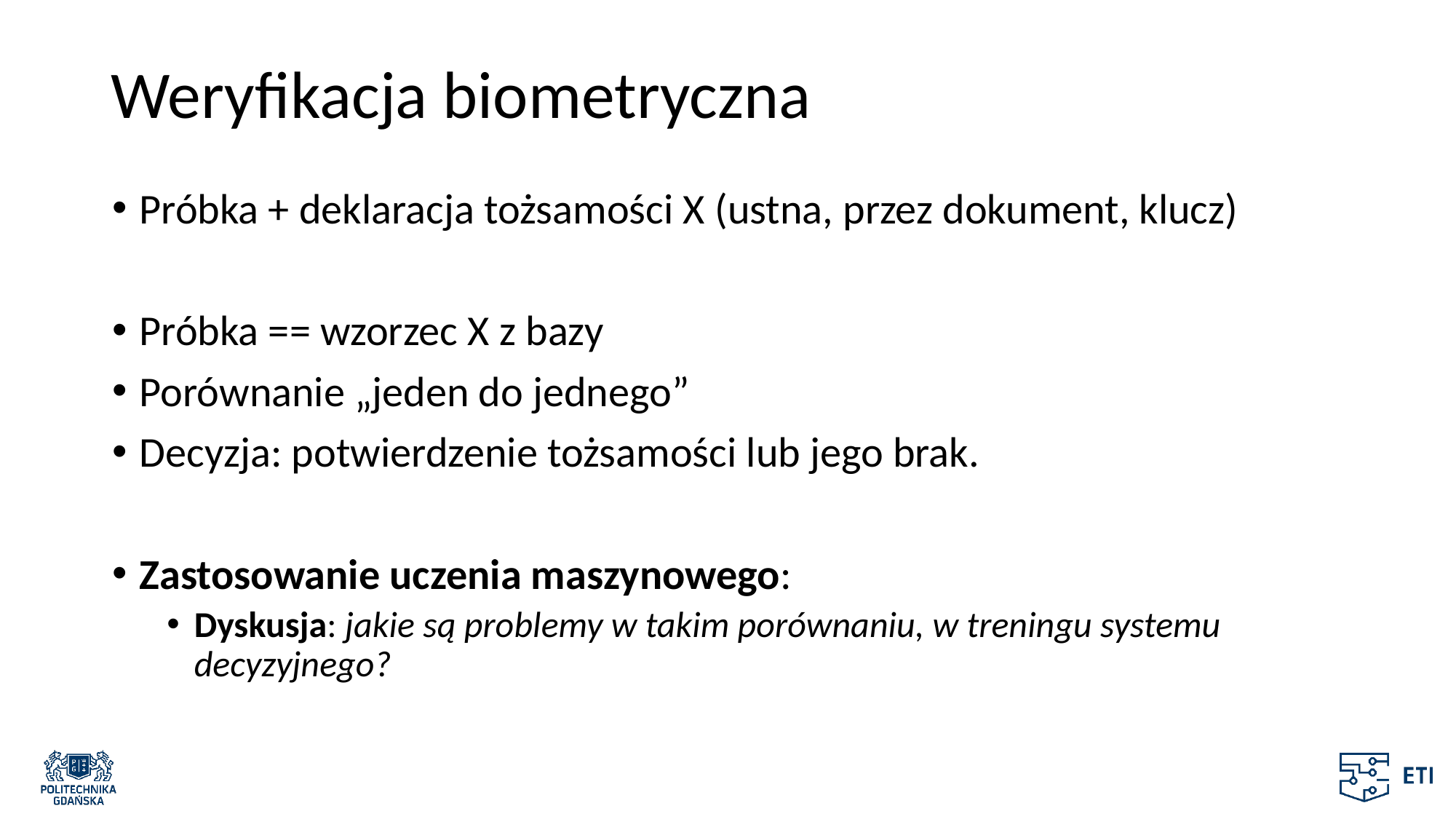

# Weryfikacja biometryczna
Próbka + deklaracja tożsamości X (ustna, przez dokument, klucz)

Próbka == wzorzec X z bazy
Porównanie „jeden do jednego”
Decyzja: potwierdzenie tożsamości lub jego brak.

Zastosowanie uczenia maszynowego:
Dyskusja: jakie są problemy w takim porównaniu, w treningu systemu decyzyjnego?